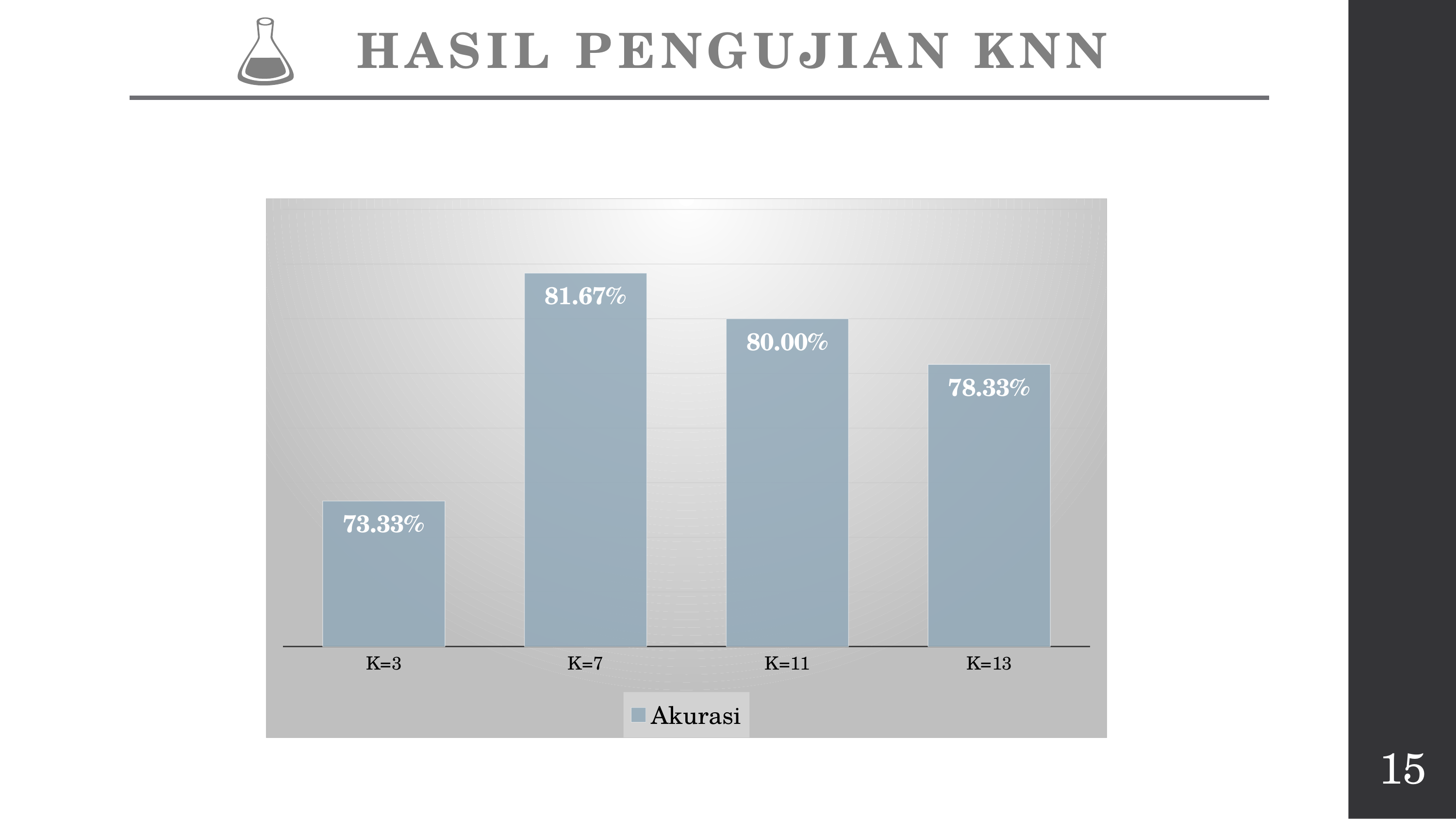

HASIL PENGUJIAN KNN

### Chart

| Category | Akurasi |
|---|---|
| K=3 | 0.7333 |
| K=7 | 0.8167 |
| K=11 | 0.8 |
| K=13 | 0.7833 |
15